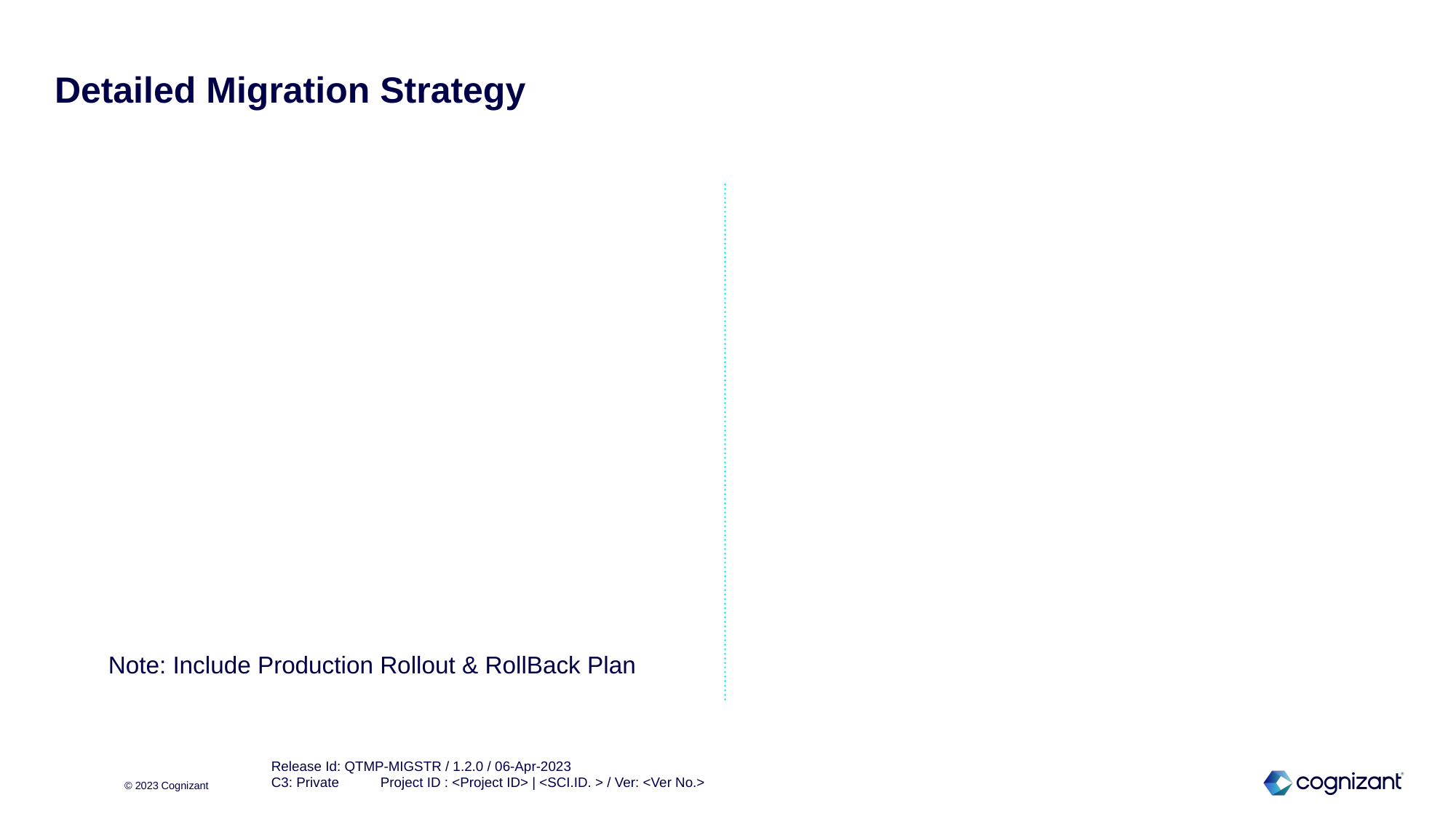

# Detailed Migration Strategy
Note: Include Production Rollout & RollBack Plan
© 2023 Cognizant